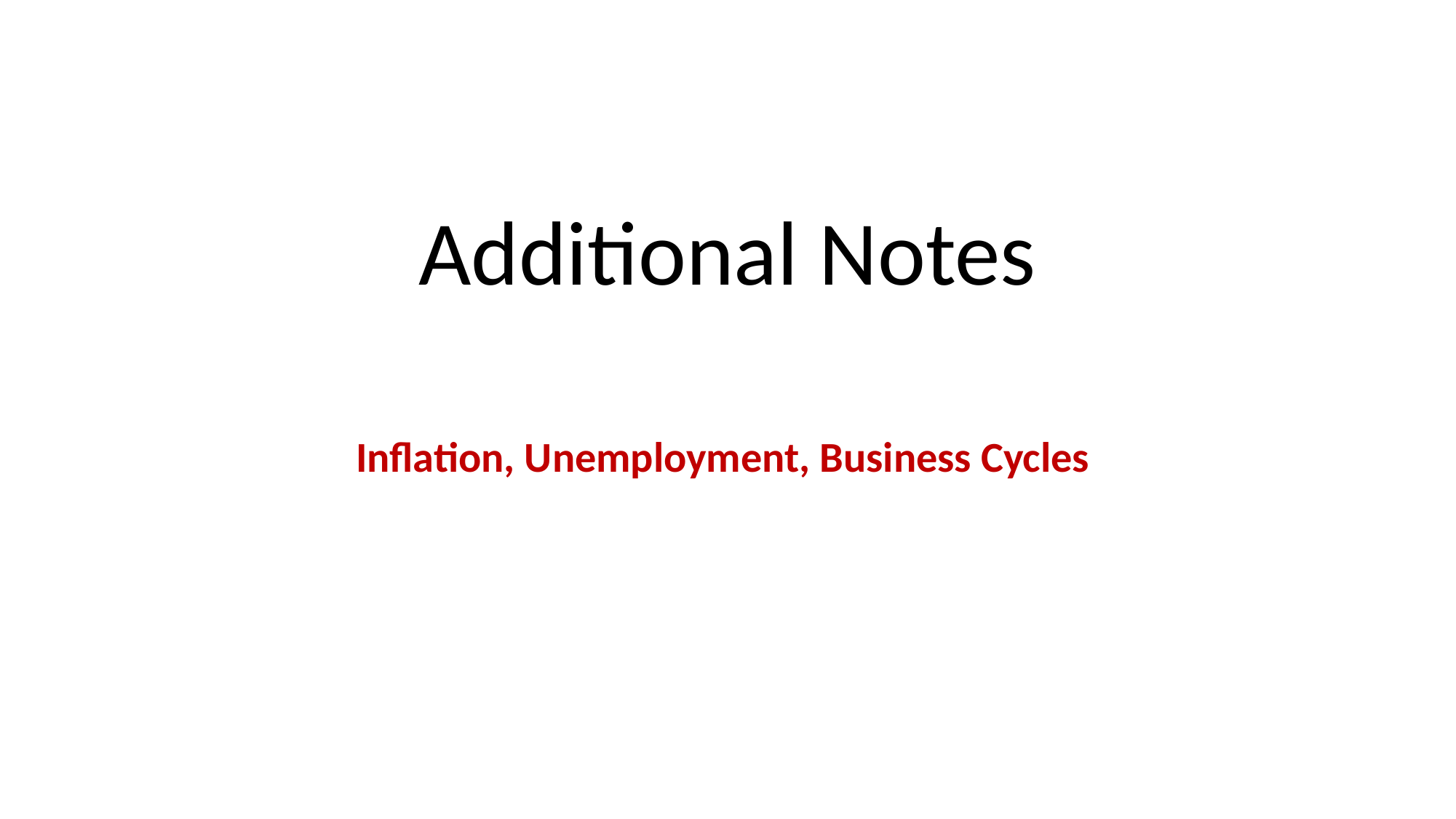

# Additional Notes
Inflation, Unemployment, Business Cycles